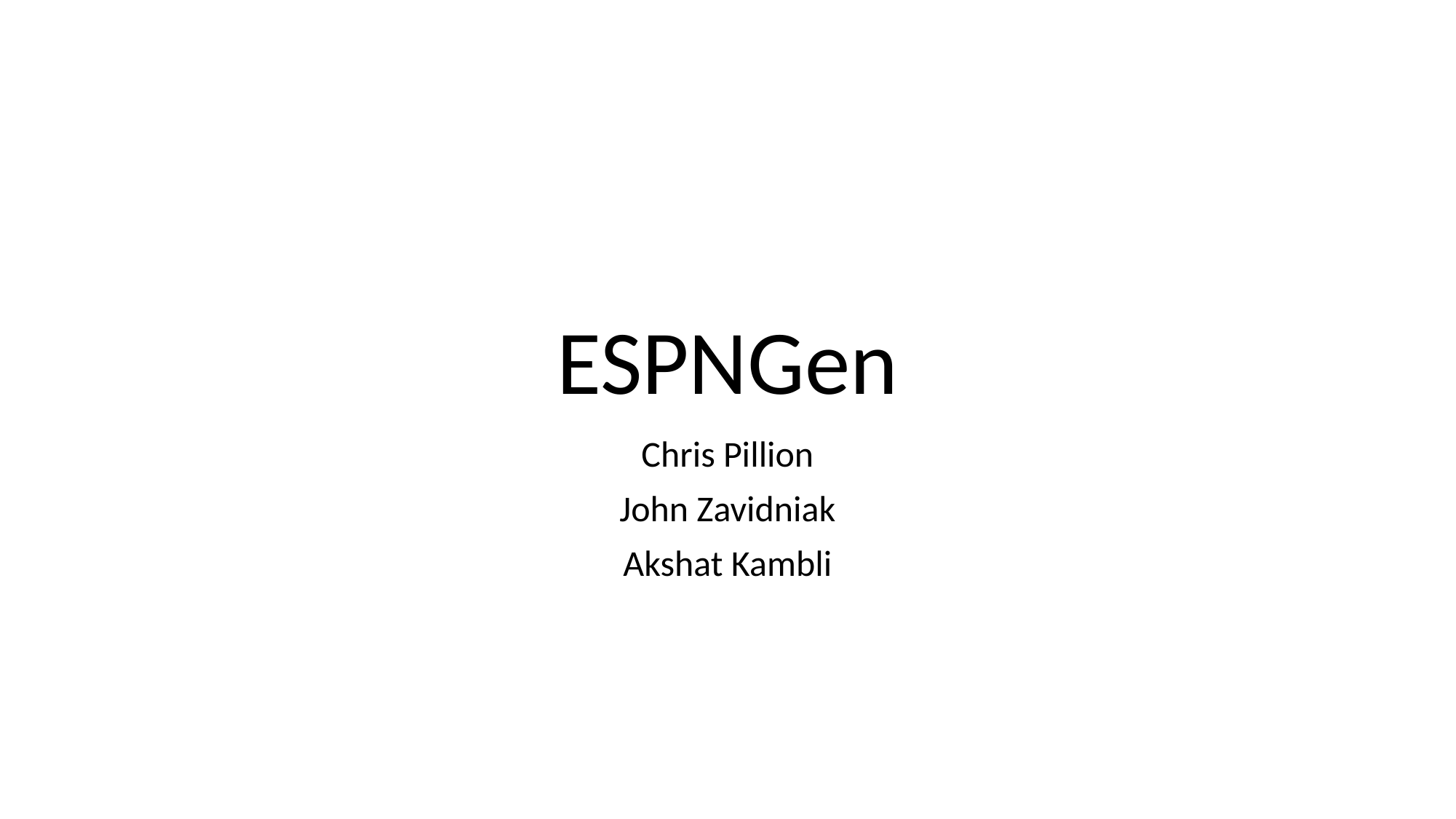

# ESPNGen
Chris Pillion
John Zavidniak
Akshat Kambli